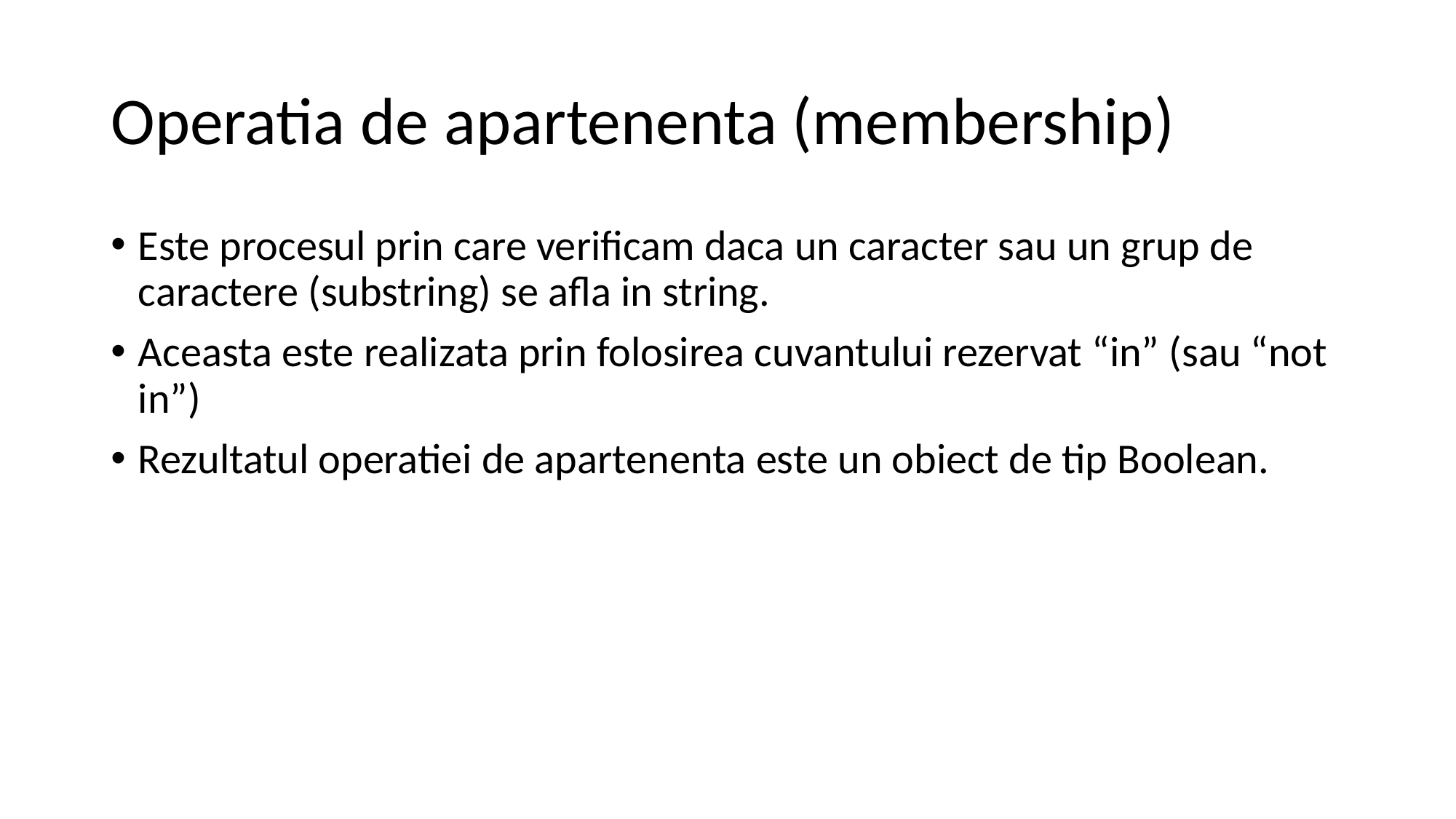

# Operatia de apartenenta (membership)
Este procesul prin care verificam daca un caracter sau un grup de caractere (substring) se afla in string.
Aceasta este realizata prin folosirea cuvantului rezervat “in” (sau “not in”)
Rezultatul operatiei de apartenenta este un obiect de tip Boolean.